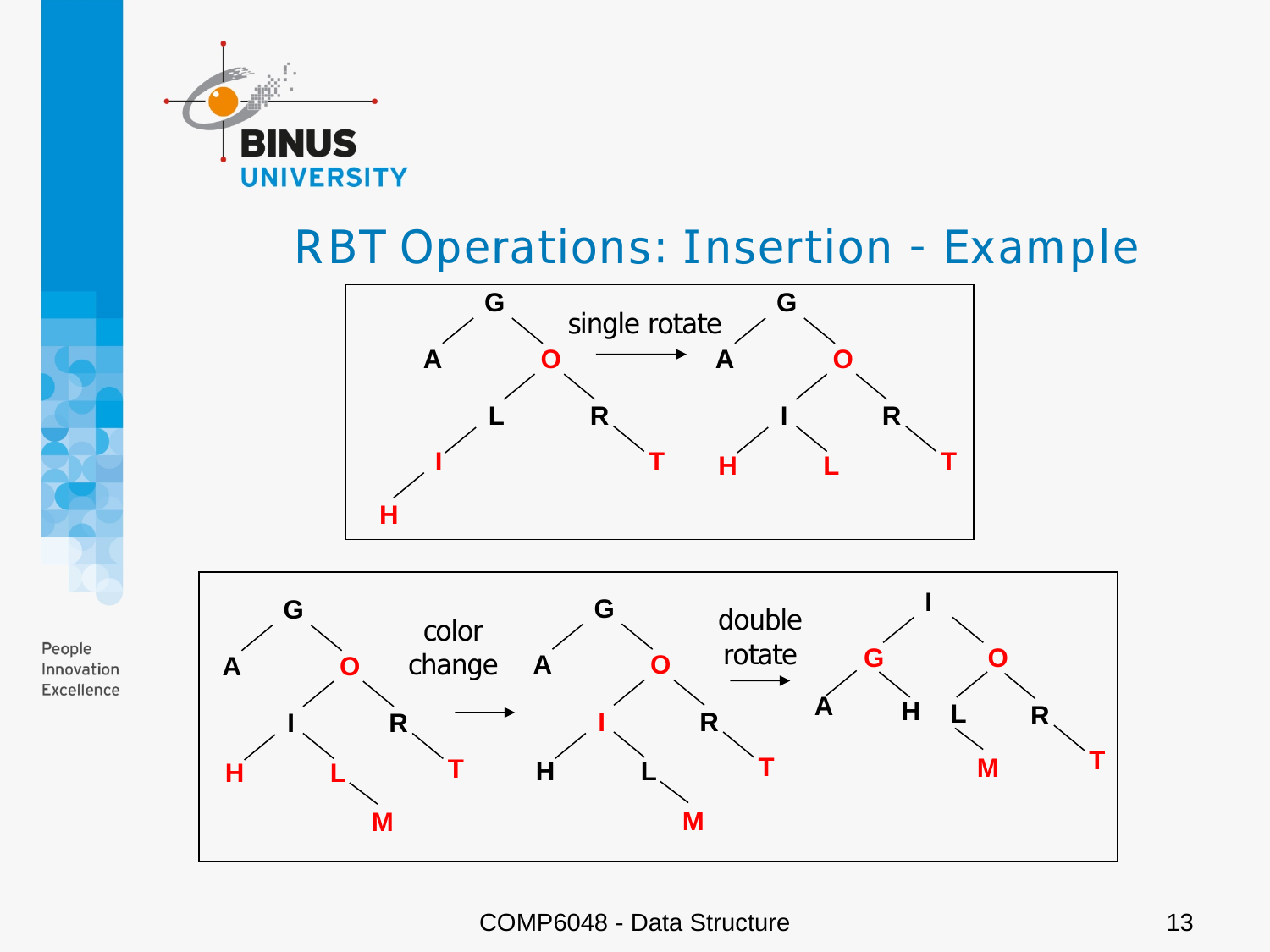

# RBT Operations: Insertion - Example
G

A
O

L
R

I
T

H
G

A
O

I
R

T
H
L
single rotate

I
G

A
O

I
R

T
H
L

M
G

A
O

I
R

T
H
L

M

G
O

A
H
L
R

T
M
double rotate
color change

COMP6048 - Data Structure
13